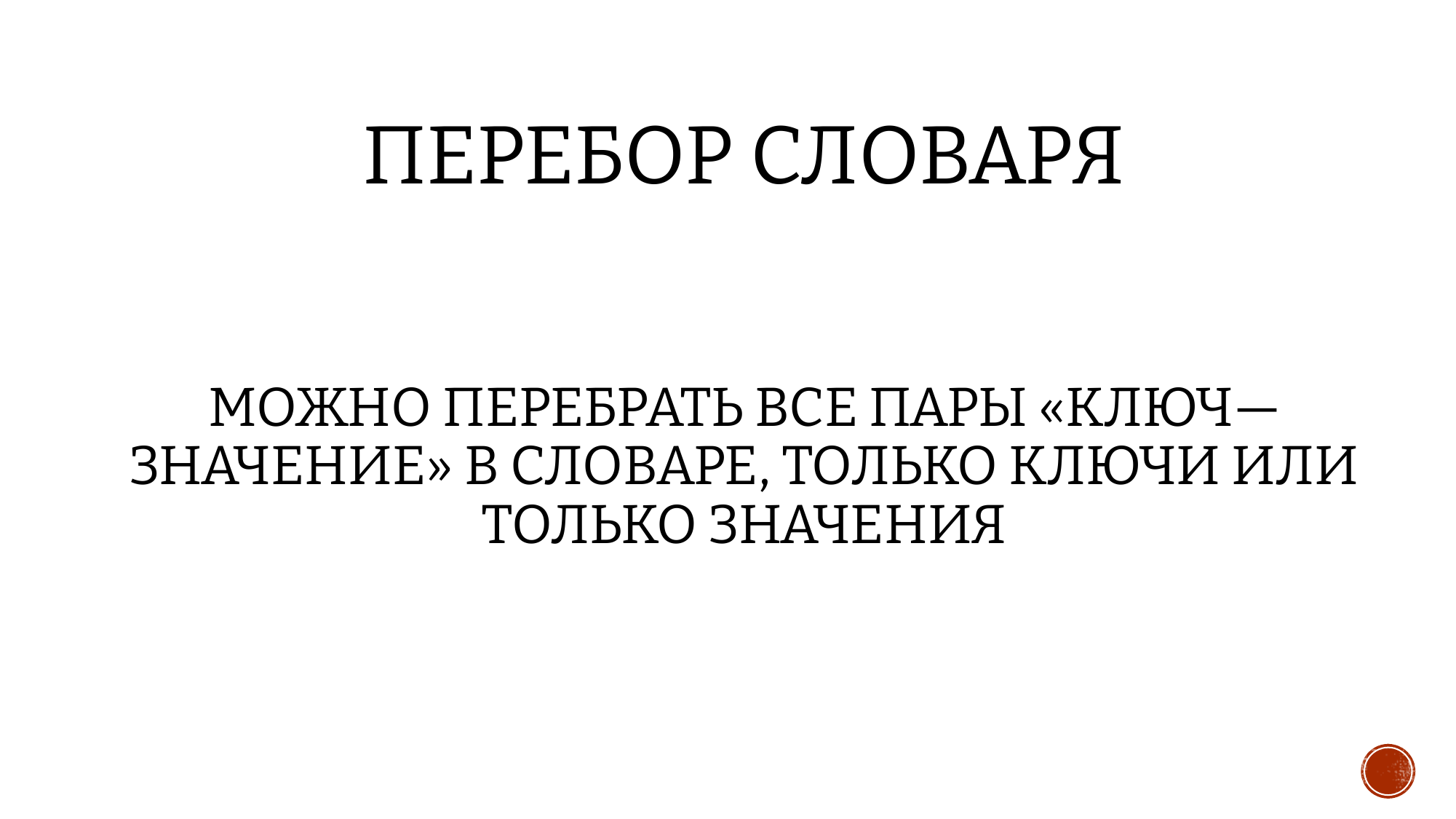

# Перебор словаря можно перебрать все пары «ключ—значение» в словаре, только ключи или только значения